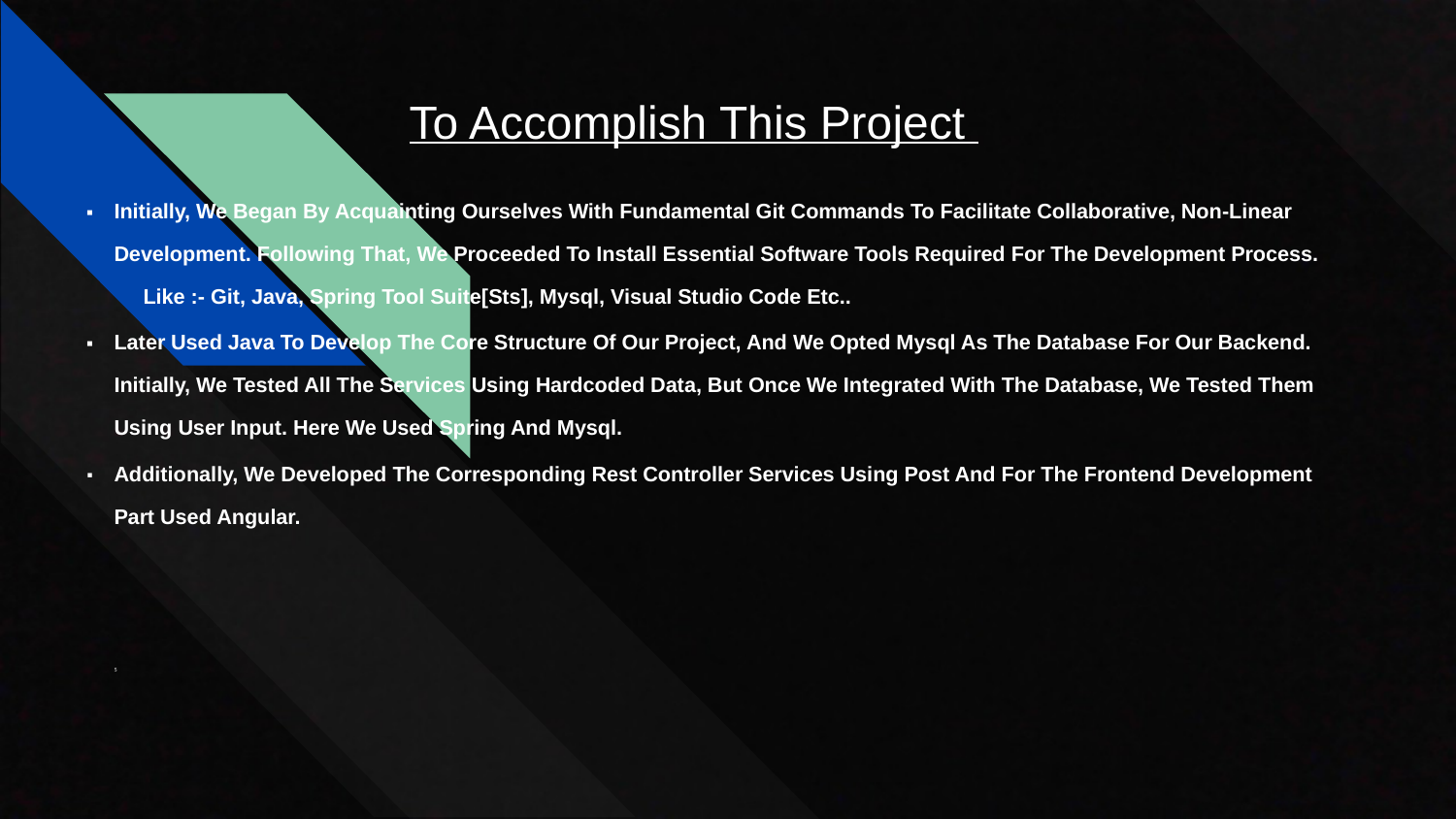

# To Accomplish This Project
Initially, We Began By Acquainting Ourselves With Fundamental Git Commands To Facilitate Collaborative, Non-Linear Development. Following That, We Proceeded To Install Essential Software Tools Required For The Development Process.
	Like :- Git, Java, Spring Tool Suite[Sts], Mysql, Visual Studio Code Etc..
Later Used Java To Develop The Core Structure Of Our Project, And We Opted Mysql As The Database For Our Backend. Initially, We Tested All The Services Using Hardcoded Data, But Once We Integrated With The Database, We Tested Them Using User Input. Here We Used Spring And Mysql.
Additionally, We Developed The Corresponding Rest Controller Services Using Post And For The Frontend Development Part Used Angular.
5